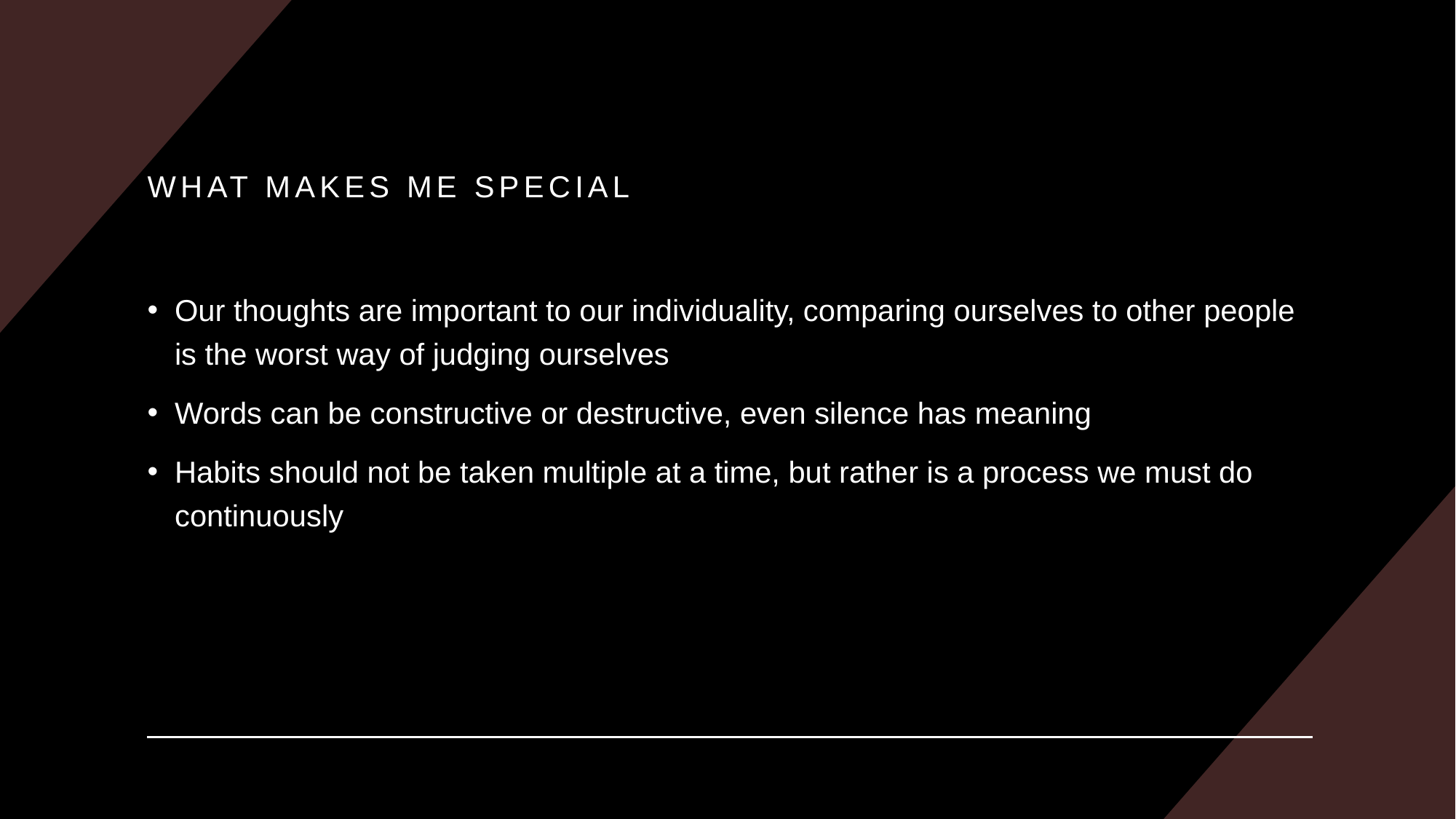

# what makes me special
Our thoughts are important to our individuality, comparing ourselves to other people is the worst way of judging ourselves
Words can be constructive or destructive, even silence has meaning
Habits should not be taken multiple at a time, but rather is a process we must do continuously